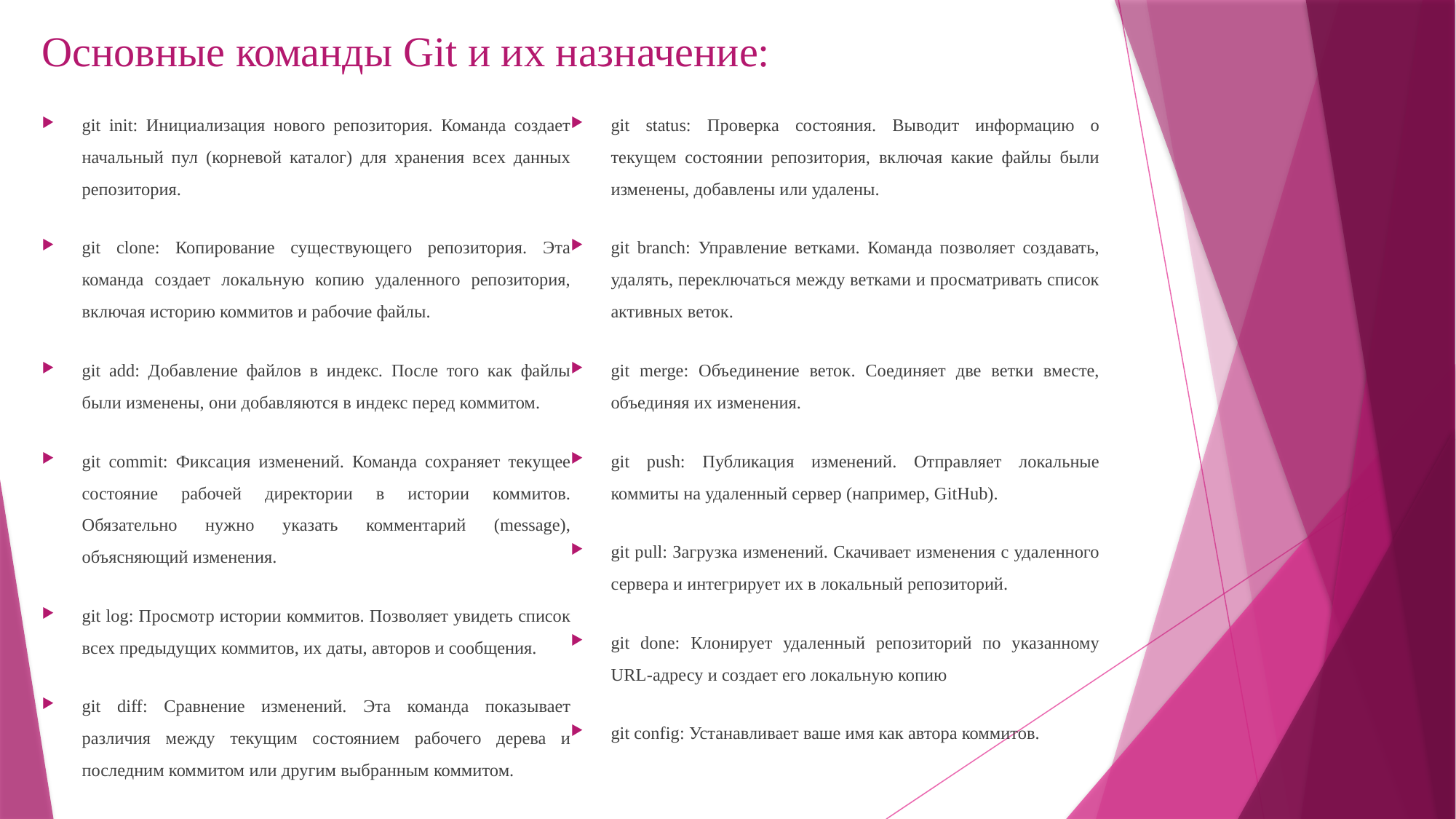

# Основные команды Git и их назначение:
git init: Инициализация нового репозитория. Команда создает начальный пул (корневой каталог) для хранения всех данных репозитория.
git clone: Копирование существующего репозитория. Эта команда создает локальную копию удаленного репозитория, включая историю коммитов и рабочие файлы.
git add: Добавление файлов в индекс. После того как файлы были изменены, они добавляются в индекс перед коммитом.
git commit: Фиксация изменений. Команда сохраняет текущее состояние рабочей директории в истории коммитов. Обязательно нужно указать комментарий (message), объясняющий изменения.
git log: Просмотр истории коммитов. Позволяет увидеть список всех предыдущих коммитов, их даты, авторов и сообщения.
git diff: Сравнение изменений. Эта команда показывает различия между текущим состоянием рабочего дерева и последним коммитом или другим выбранным коммитом.
git status: Проверка состояния. Выводит информацию о текущем состоянии репозитория, включая какие файлы были изменены, добавлены или удалены.
git branch: Управление ветками. Команда позволяет создавать, удалять, переключаться между ветками и просматривать список активных веток.
git merge: Объединение веток. Соединяет две ветки вместе, объединяя их изменения.
git push: Публикация изменений. Отправляет локальные коммиты на удаленный сервер (например, GitHub).
git pull: Загрузка изменений. Скачивает изменения с удаленного сервера и интегрирует их в локальный репозиторий.
git done: Клонирует удаленный репозиторий по указанному URL-адресу и создает его локальную копию
git config: Устанавливает ваше имя как автора коммитов.